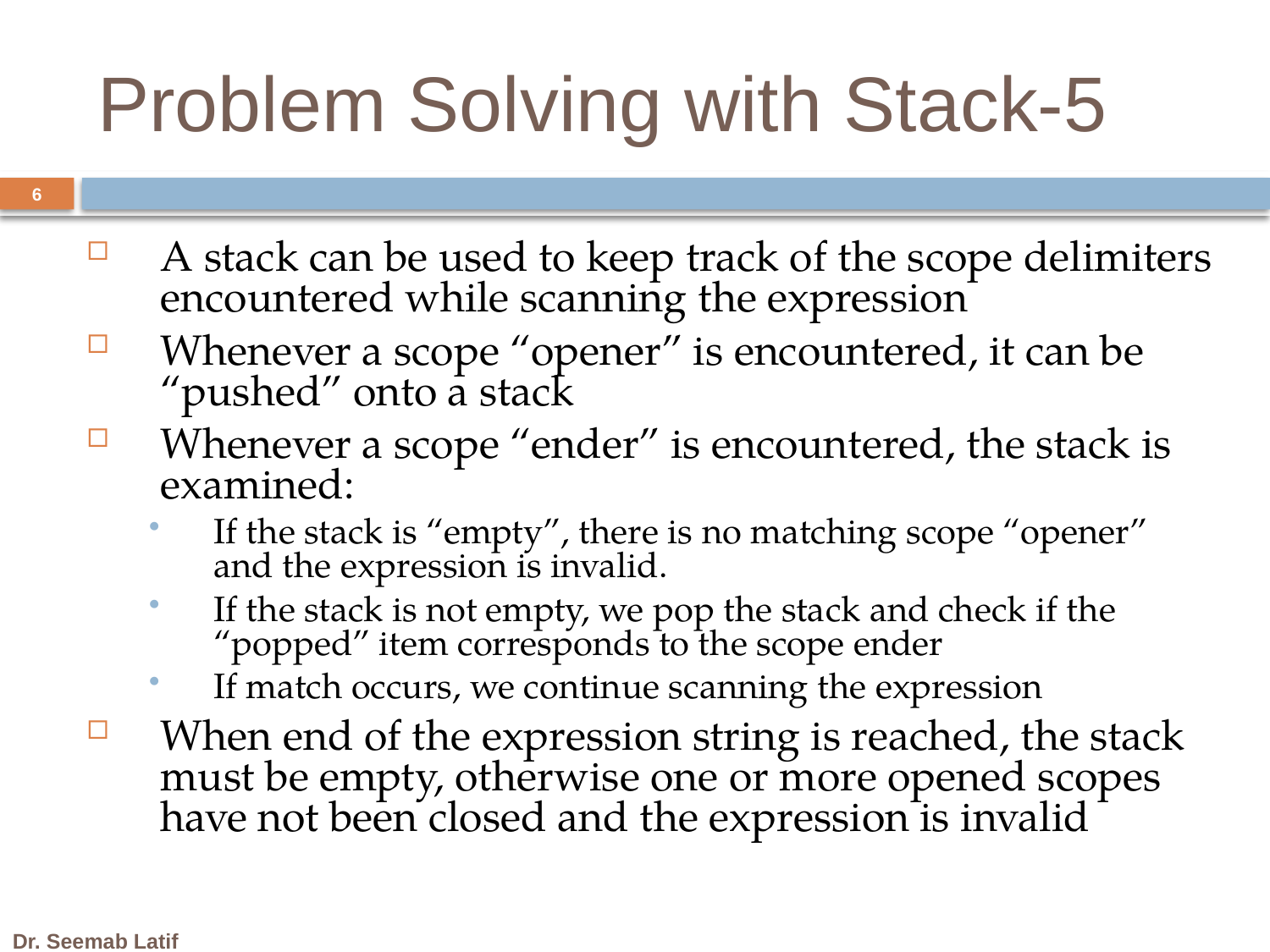

# Problem Solving with Stack-5
6
A stack can be used to keep track of the scope delimiters encountered while scanning the expression
Whenever a scope “opener” is encountered, it can be “pushed” onto a stack
Whenever a scope “ender” is encountered, the stack is examined:
If the stack is “empty”, there is no matching scope “opener” and the expression is invalid.
If the stack is not empty, we pop the stack and check if the “popped” item corresponds to the scope ender
If match occurs, we continue scanning the expression
When end of the expression string is reached, the stack must be empty, otherwise one or more opened scopes have not been closed and the expression is invalid